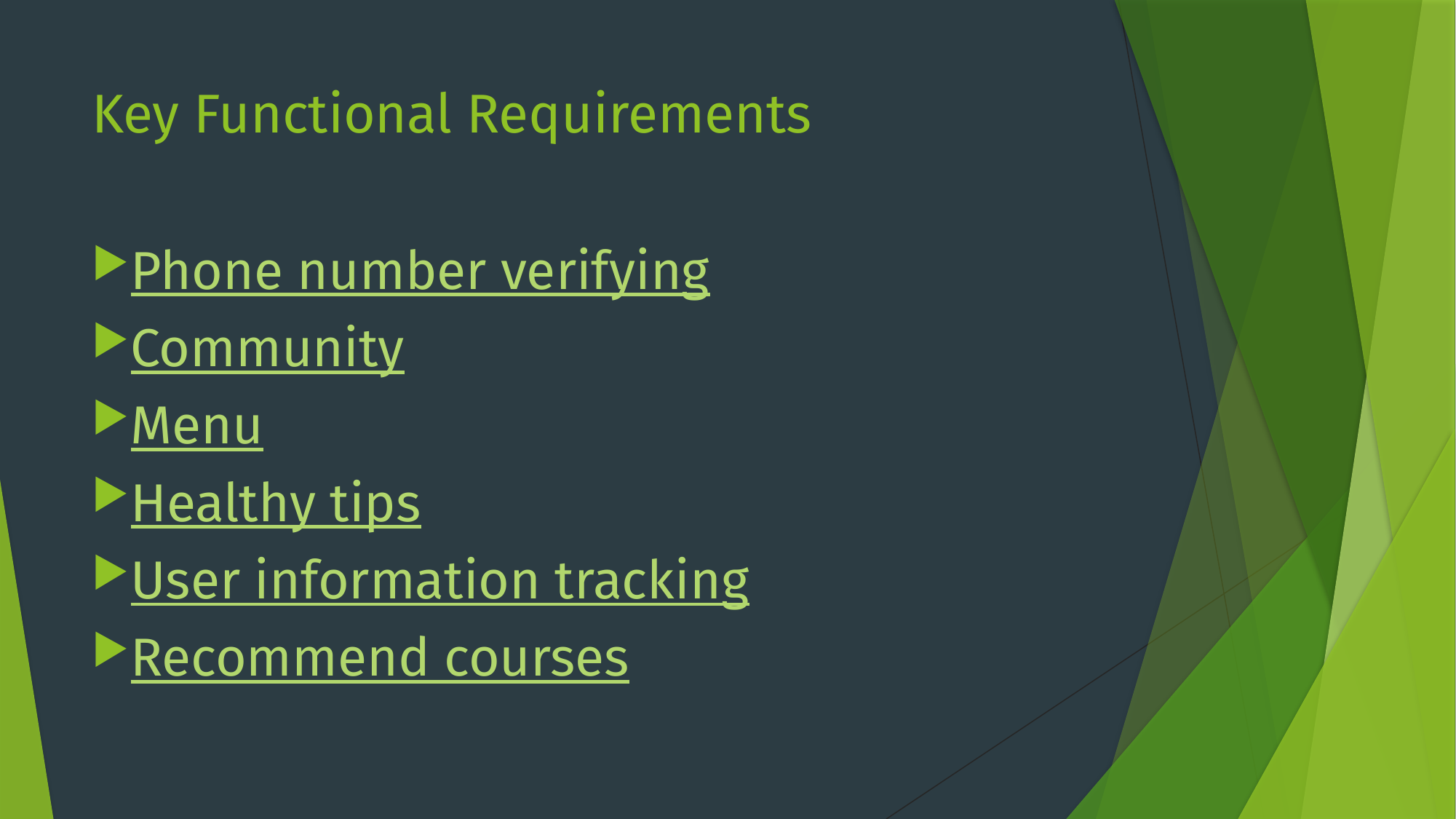

# Key Functional Requirements
Phone number verifying
Community
Menu
Healthy tips
User information tracking
Recommend courses